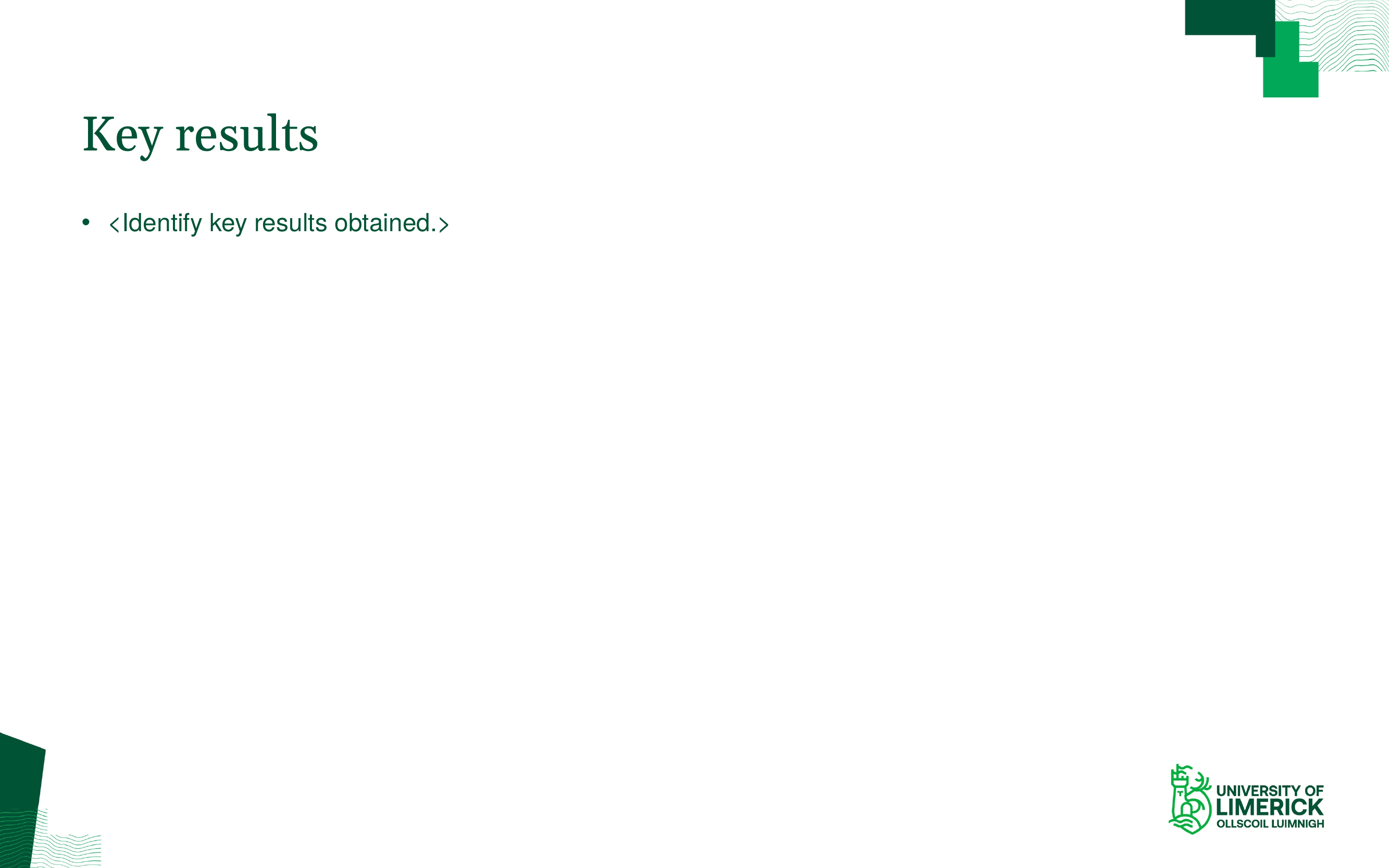

# Key results
<Identify key results obtained.>